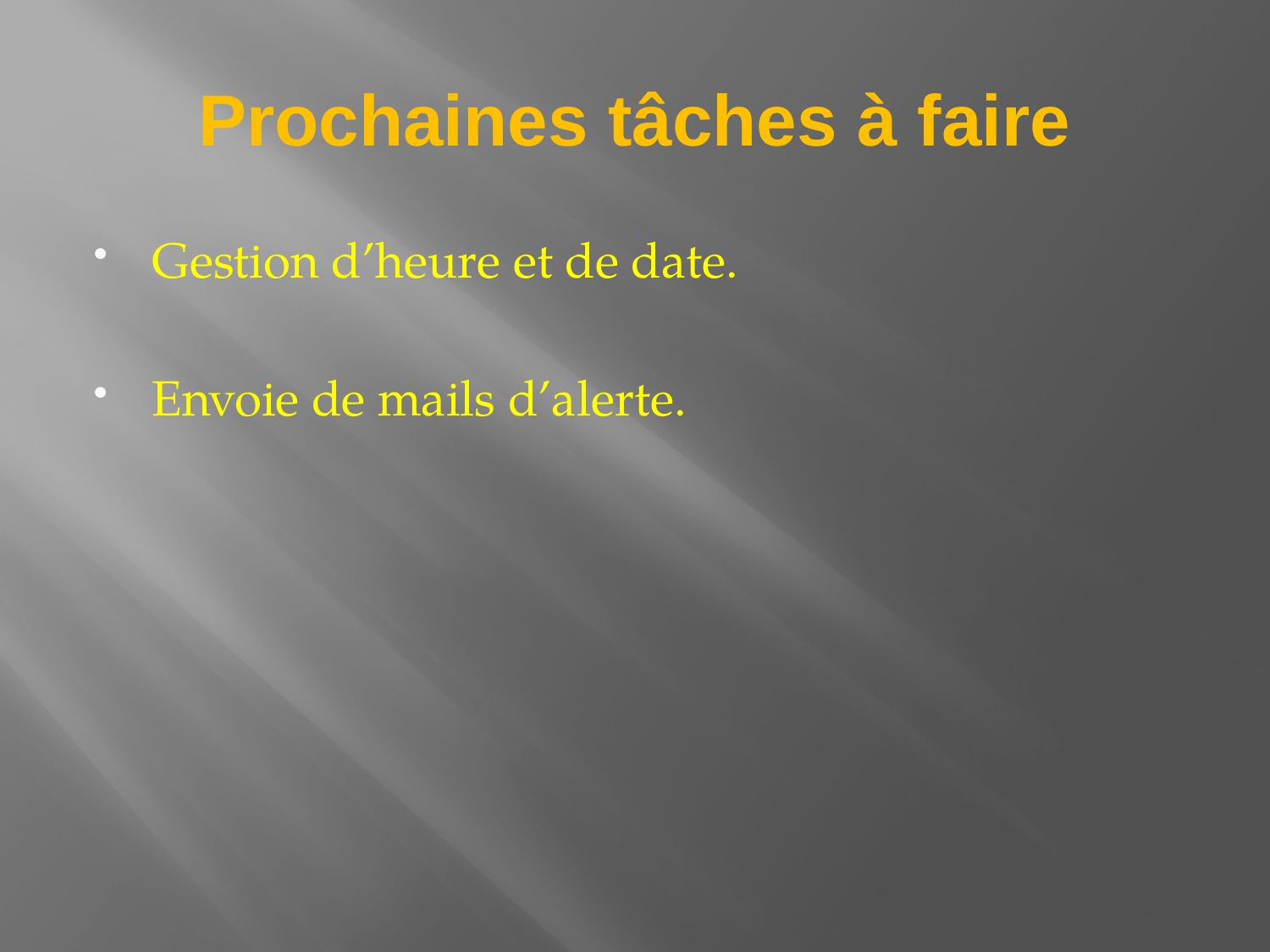

# Prochaines tâches à faire
Gestion d’heure et de date.

Envoie de mails d’alerte.